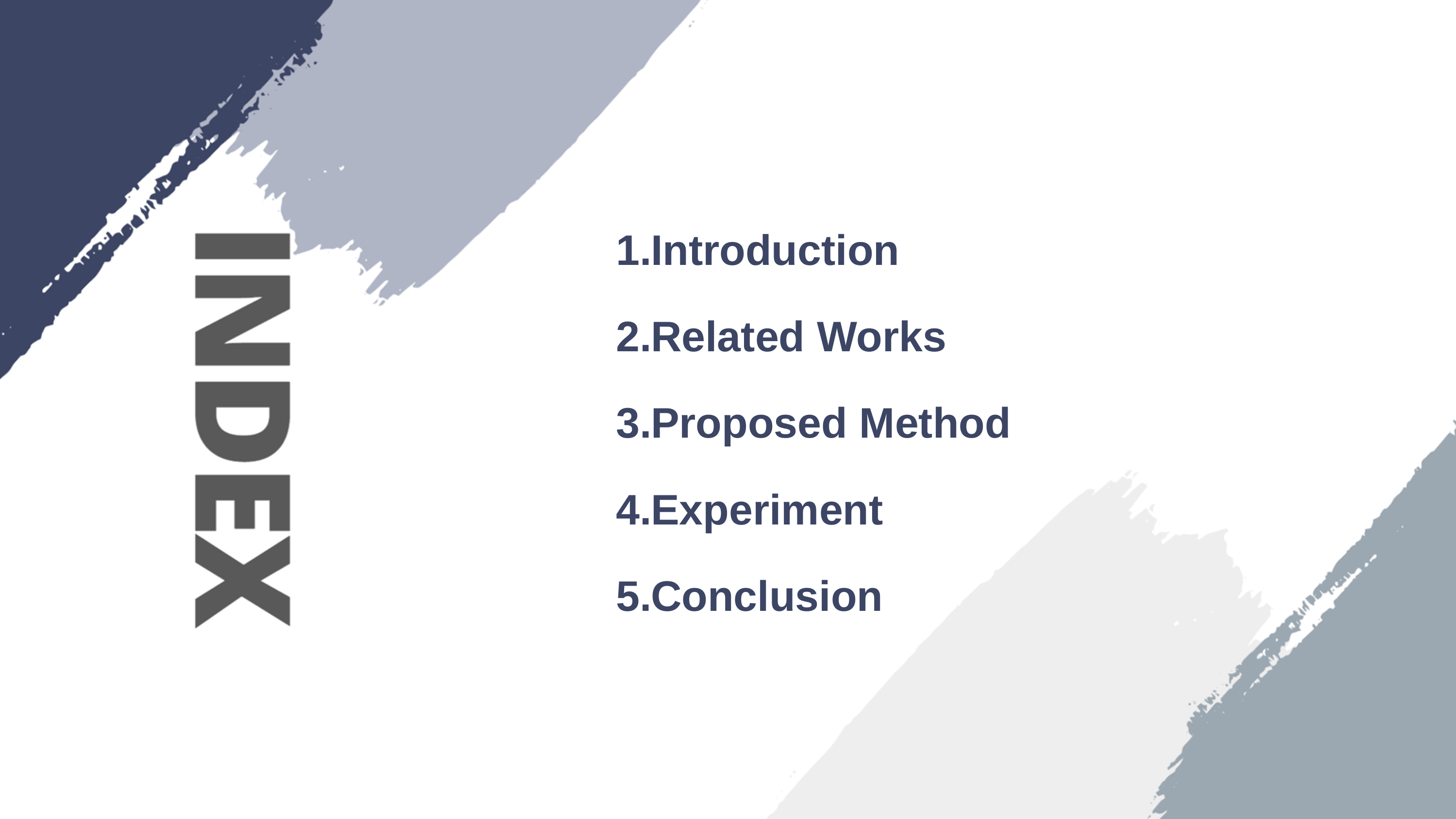

Introduction
Related Works
Proposed Method
Experiment
Conclusion